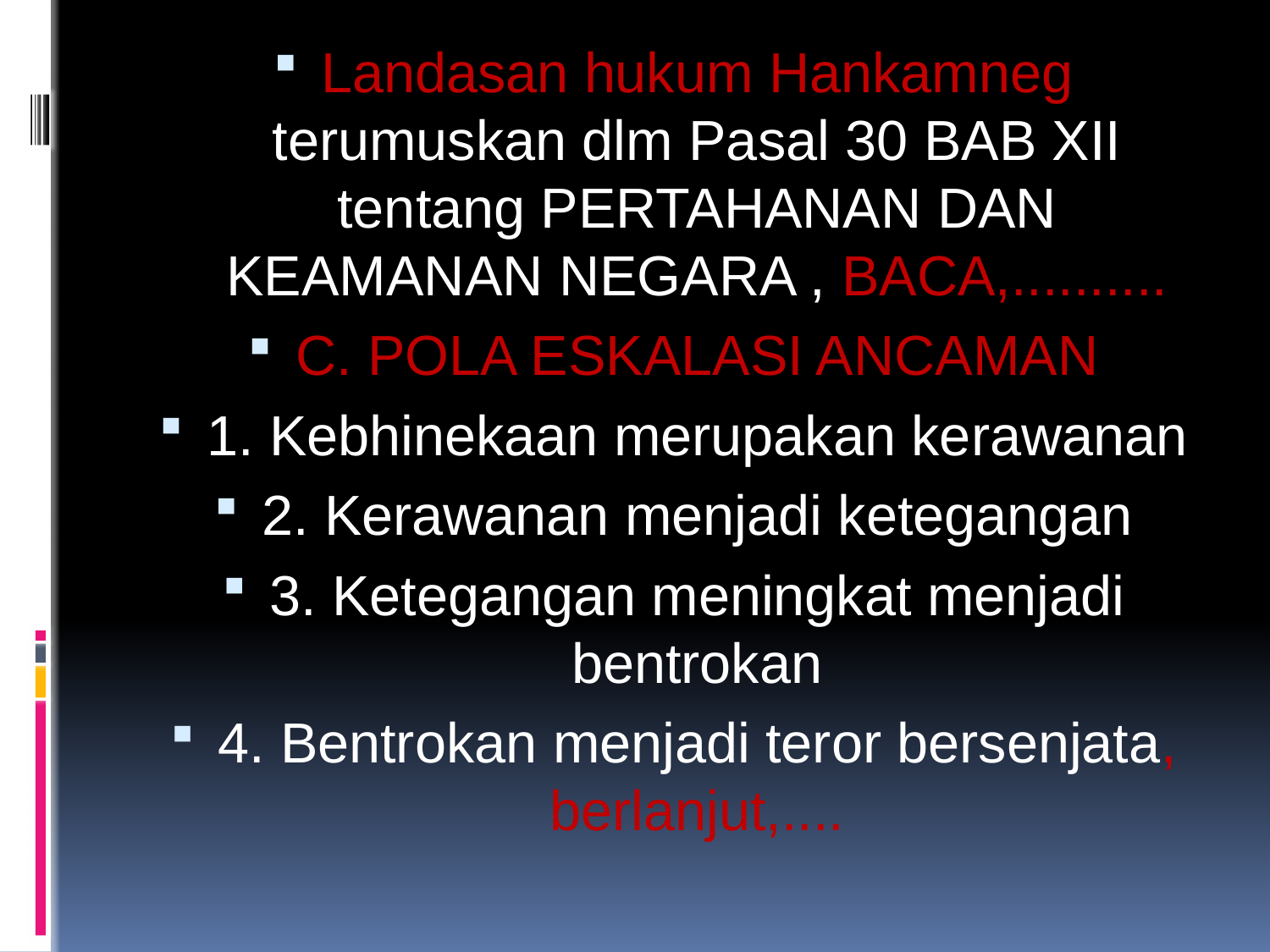

Landasan hukum Hankamneg terumuskan dlm Pasal 30 BAB XII tentang PERTAHANAN DAN KEAMANAN NEGARA , BACA,..........
C. POLA ESKALASI ANCAMAN
1. Kebhinekaan merupakan kerawanan
2. Kerawanan menjadi ketegangan
3. Ketegangan meningkat menjadi bentrokan
4. Bentrokan menjadi teror bersenjata, berlanjut,....